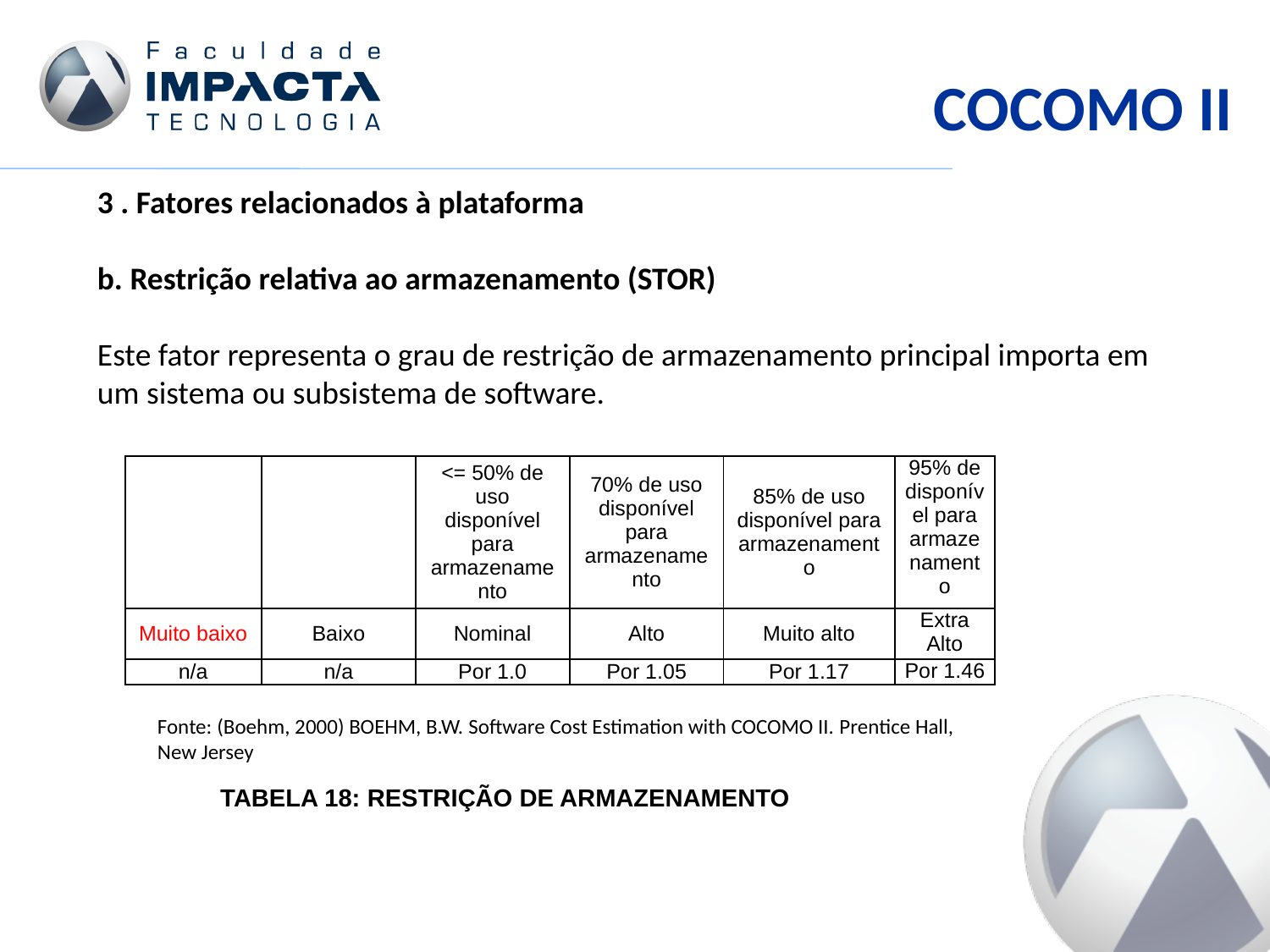

COCOMO II
3 . Fatores relacionados à plataforma

b. Restrição relativa ao armazenamento (STOR)

Este fator representa o grau de restrição de armazenamento principal importa em um sistema ou subsistema de software.
|  |  | <= 50% de uso disponível para armazenamento | 70% de uso disponível para armazenamento | 85% de uso disponível para armazenamento | 95% de disponível para armazenamento |
| --- | --- | --- | --- | --- | --- |
| Muito baixo | Baixo | Nominal | Alto | Muito alto | Extra Alto |
| n/a | n/a | Por 1.0 | Por 1.05 | Por 1.17 | Por 1.46 |
Fonte: (Boehm, 2000) BOEHM, B.W. Software Cost Estimation with COCOMO II. Prentice Hall, New Jersey
Tabela 18: restrição de armazenamento